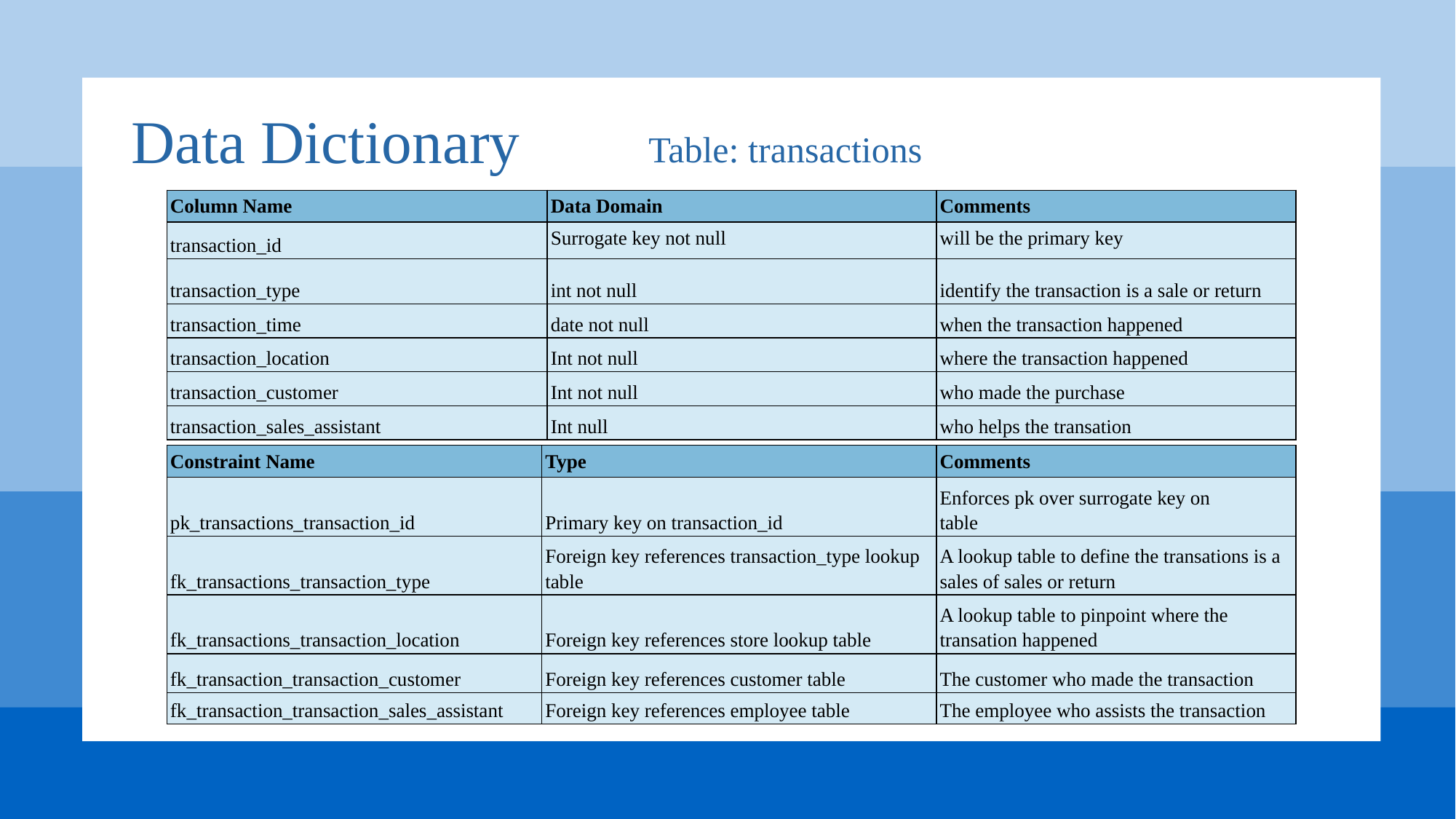

Data Dictionary
Table: transactions
| Column Name | Data Domain | Comments |
| --- | --- | --- |
| transaction\_id | Surrogate key not null | will be the primary key |
| transaction\_type | int not null | identify the transaction is a sale or return |
| transaction\_time | date not null | when the transaction happened |
| transaction\_location | Int not null | where the transaction happened |
| transaction\_customer | Int not null | who made the purchase |
| transaction\_sales\_assistant | Int null | who helps the transation |
| Constraint Name | Type | Comments |
| --- | --- | --- |
| pk\_transactions\_transaction\_id | Primary key on transaction\_id | Enforces pk over surrogate key on table |
| fk\_transactions\_transaction\_type | Foreign key references transaction\_type lookup table | A lookup table to define the transations is a sales of sales or return |
| fk\_transactions\_transaction\_location | Foreign key references store lookup table | A lookup table to pinpoint where the transation happened |
| fk\_transaction\_transaction\_customer | Foreign key references customer table | The customer who made the transaction |
| fk\_transaction\_transaction\_sales\_assistant | Foreign key references employee table | The employee who assists the transaction |